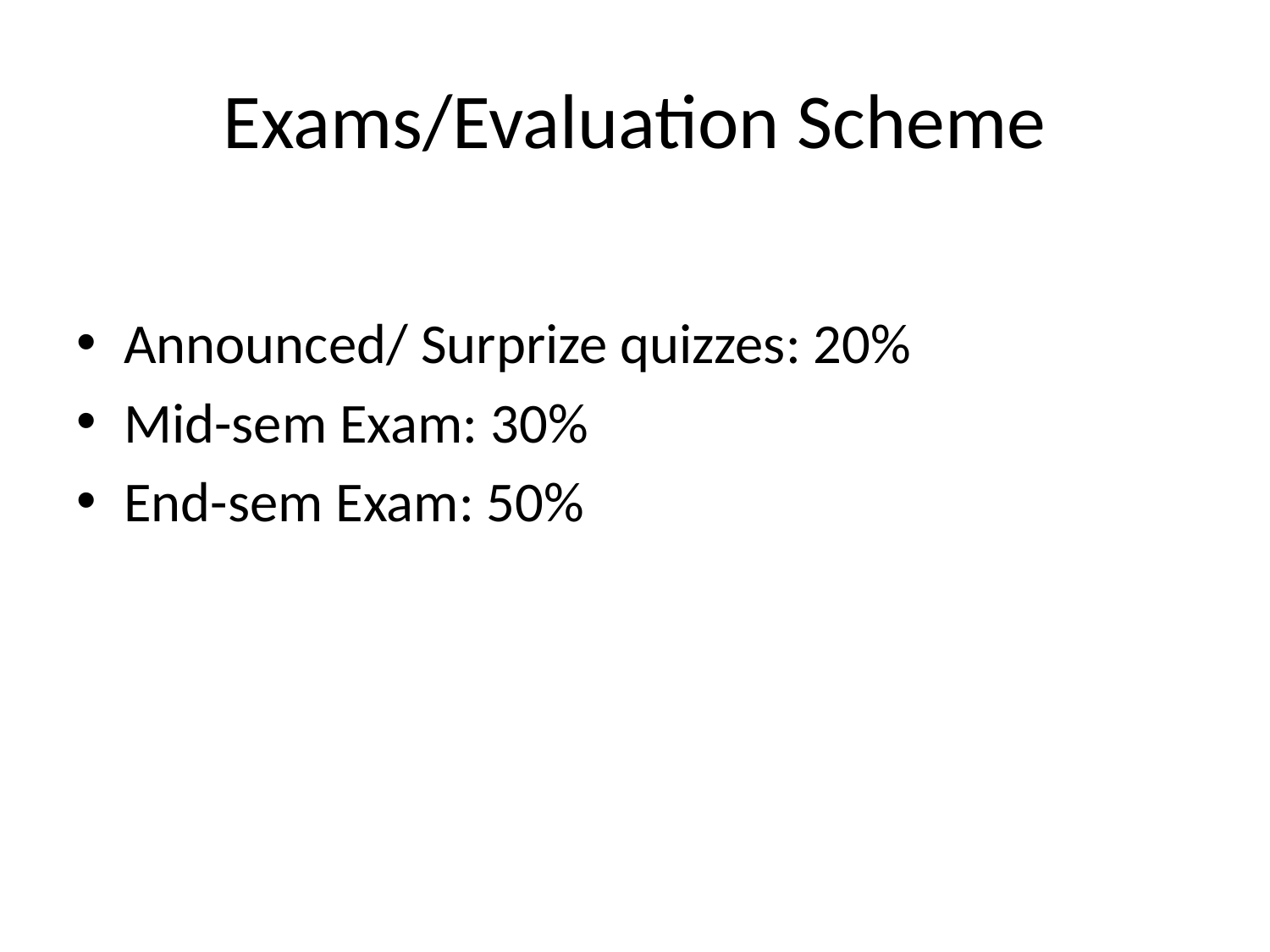

# Exams/Evaluation Scheme

Announced/ Surprize quizzes: 20%
Mid-sem Exam: 30%
End-sem Exam: 50%